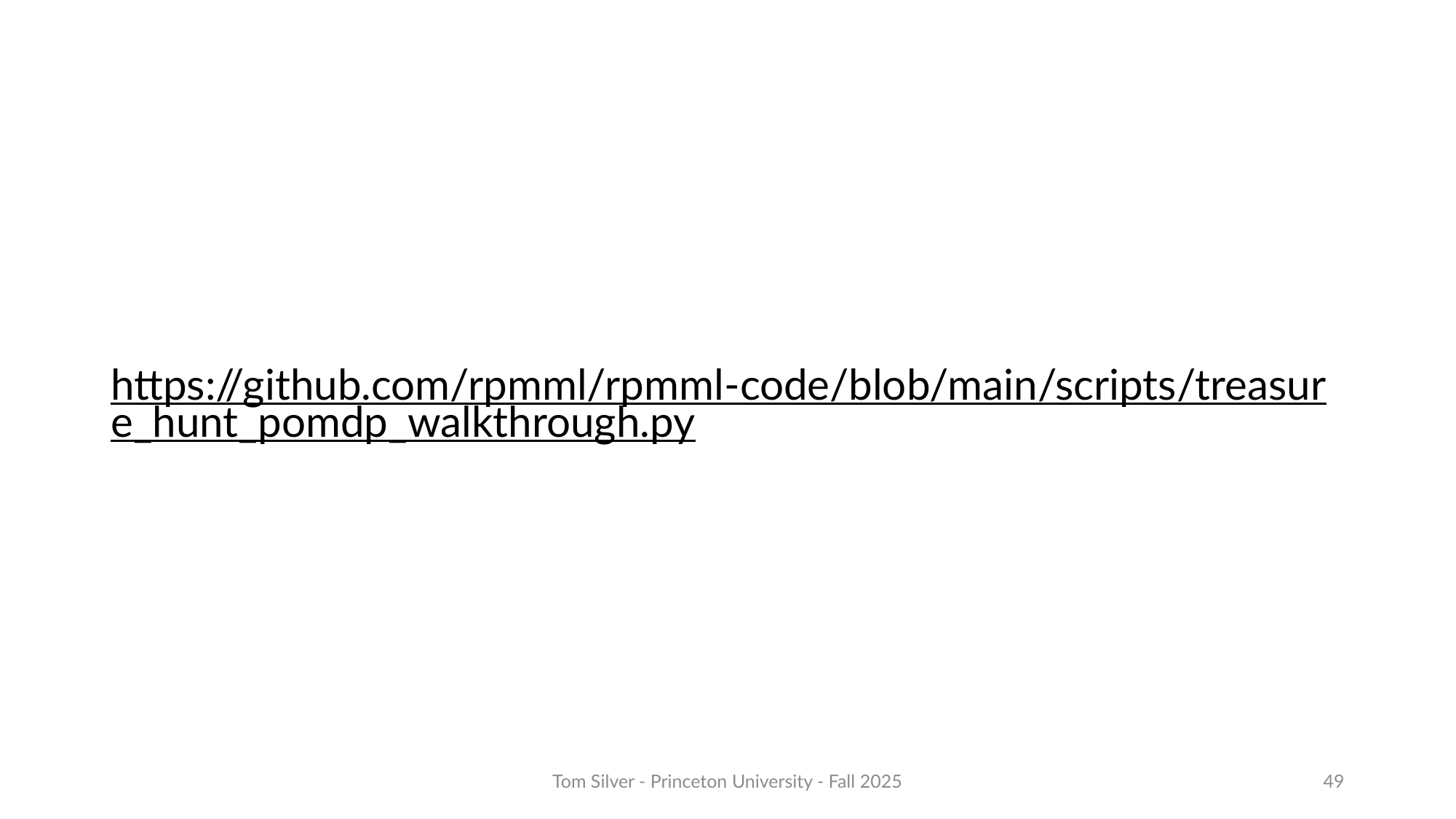

# https://github.com/rpmml/rpmml-code/blob/main/scripts/treasure_hunt_pomdp_walkthrough.py
Tom Silver - Princeton University - Fall 2025
49